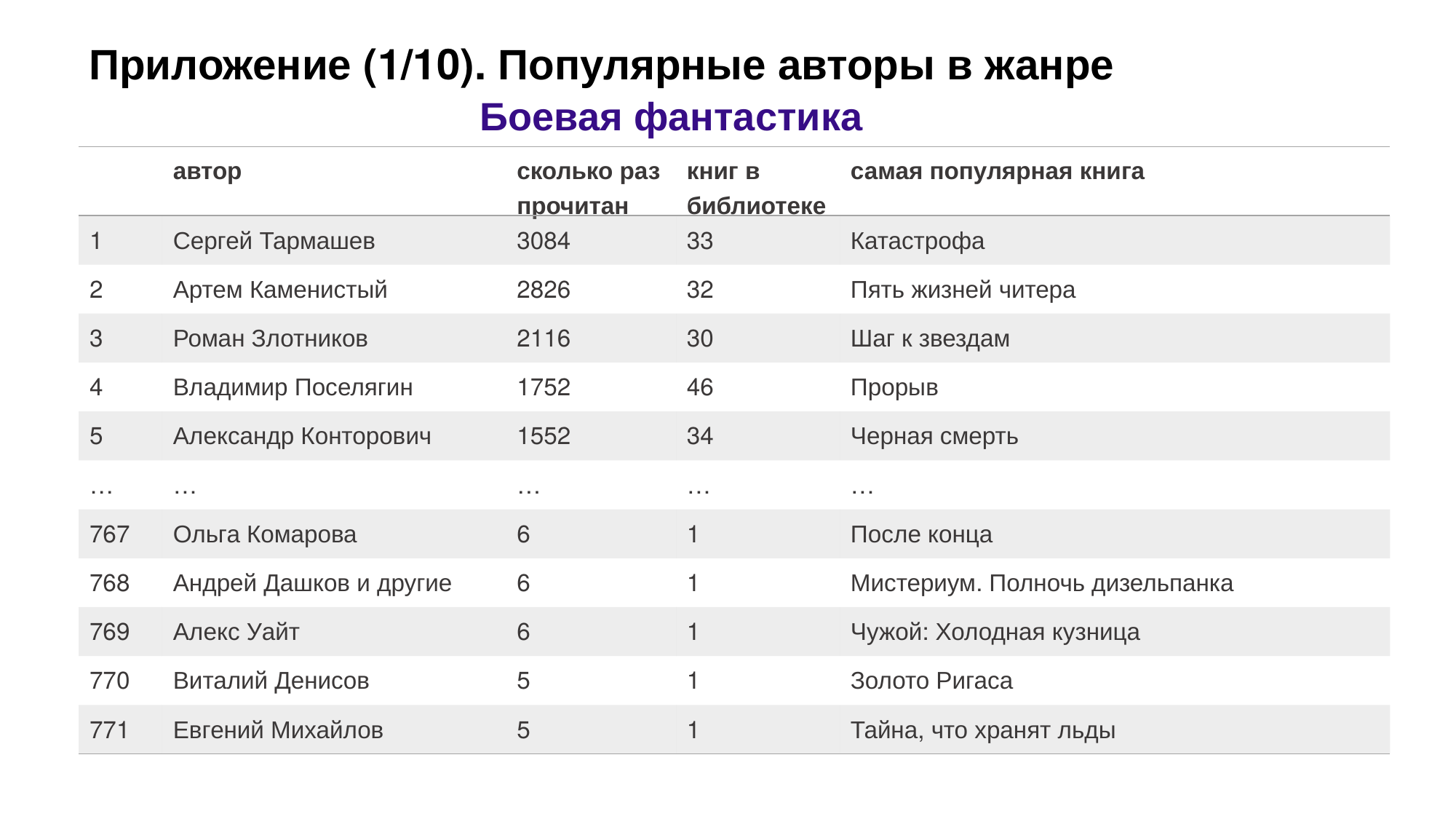

Приложение (1/10). Популярные авторы в жанре
                                 Боевая фантастика
|  | автор | сколько раз прочитан | книг в библиотеке | самая популярная книга |
| --- | --- | --- | --- | --- |
| 1 | Сергей Тармашев | 3084 | 33 | Катастрофа |
| 2 | Артем Каменистый | 2826 | 32 | Пять жизней читера |
| 3 | Роман Злотников | 2116 | 30 | Шаг к звездам |
| 4 | Владимир Поселягин | 1752 | 46 | Прорыв |
| 5 | Александр Конторович | 1552 | 34 | Черная смерть |
| … | … | … | … | … |
| 767 | Ольга Комарова | 6 | 1 | После конца |
| 768 | Андрей Дашков и другие | 6 | 1 | Мистериум. Полночь дизельпанка |
| 769 | Алекс Уайт | 6 | 1 | Чужой: Холодная кузница |
| 770 | Виталий Денисов | 5 | 1 | Золото Ригаса |
| 771 | Евгений Михайлов | 5 | 1 | Тайна, что хранят льды |